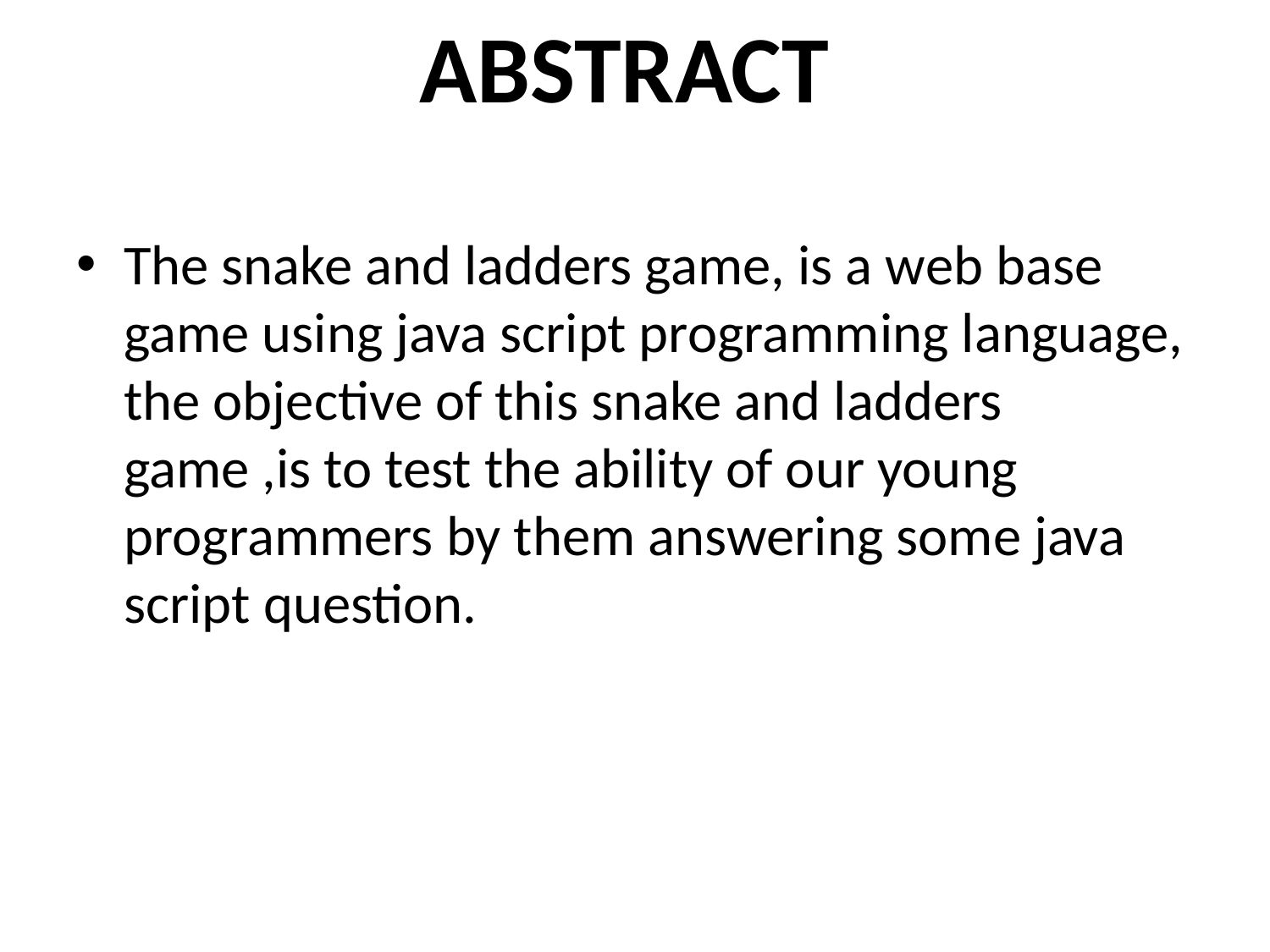

# ABSTRACT
The snake and ladders game, is a web base game using java script programming language, the objective of this snake and ladders game ,is to test the ability of our young programmers by them answering some java script question.